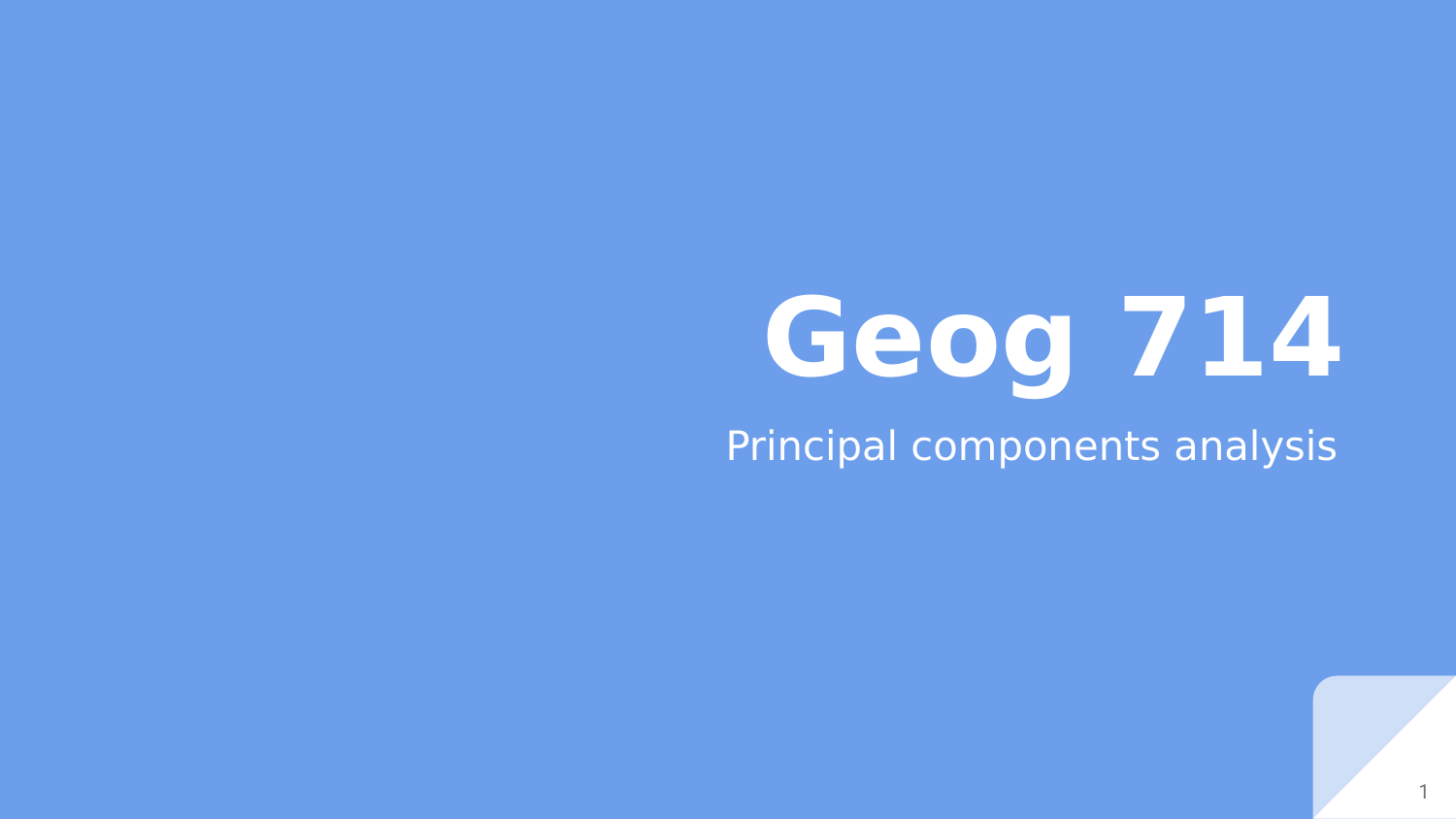

# Geog 714
Principal components analysis
1